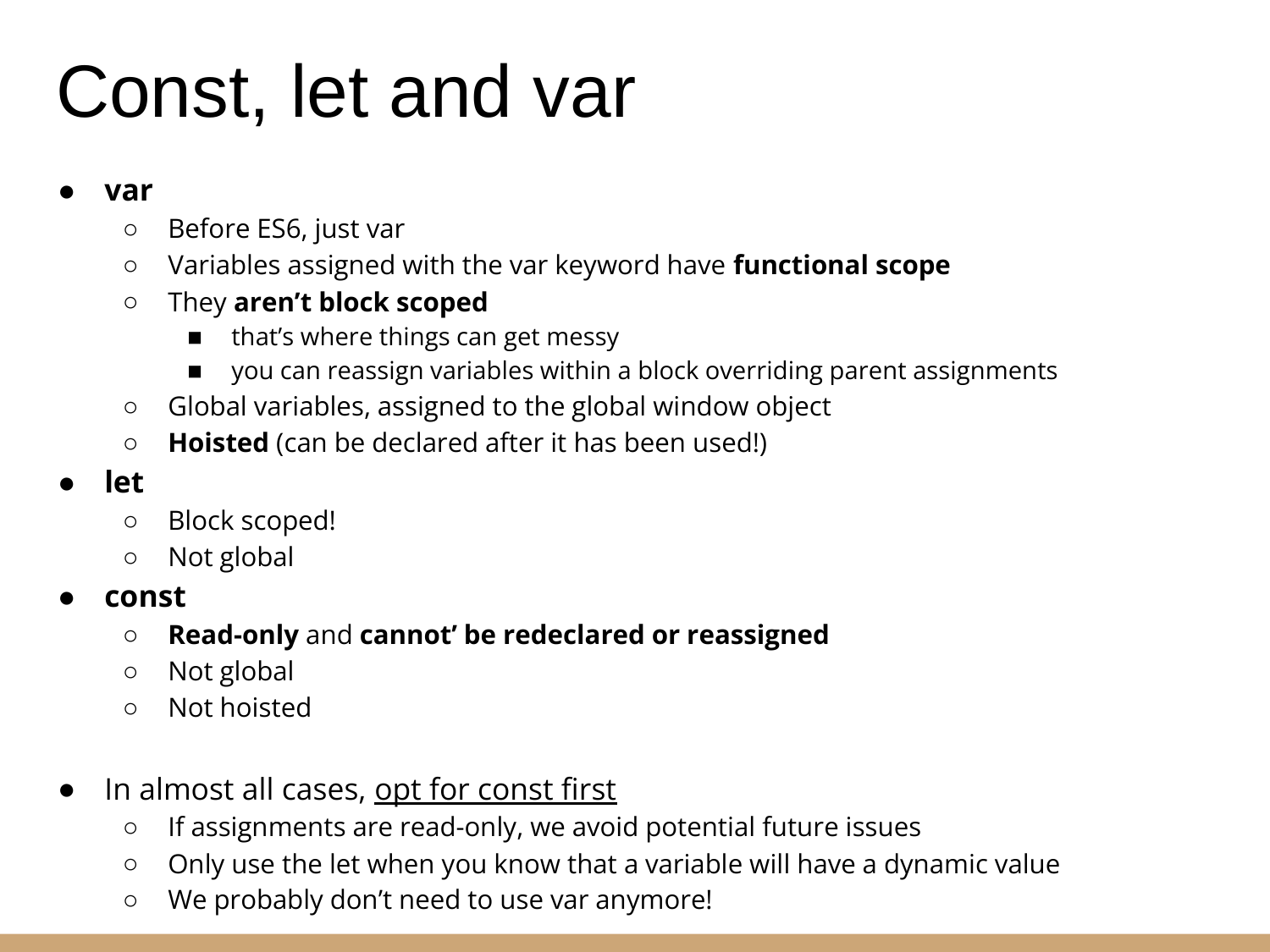

# Const, let and var
var
Before ES6, just var
Variables assigned with the var keyword have functional scope
They aren’t block scoped
that’s where things can get messy
you can reassign variables within a block overriding parent assignments
Global variables, assigned to the global window object
Hoisted (can be declared after it has been used!)
let
Block scoped!
Not global
const
Read-only and cannot’ be redeclared or reassigned
Not global
Not hoisted

In almost all cases, opt for const first
If assignments are read-only, we avoid potential future issues
Only use the let when you know that a variable will have a dynamic value
We probably don’t need to use var anymore!